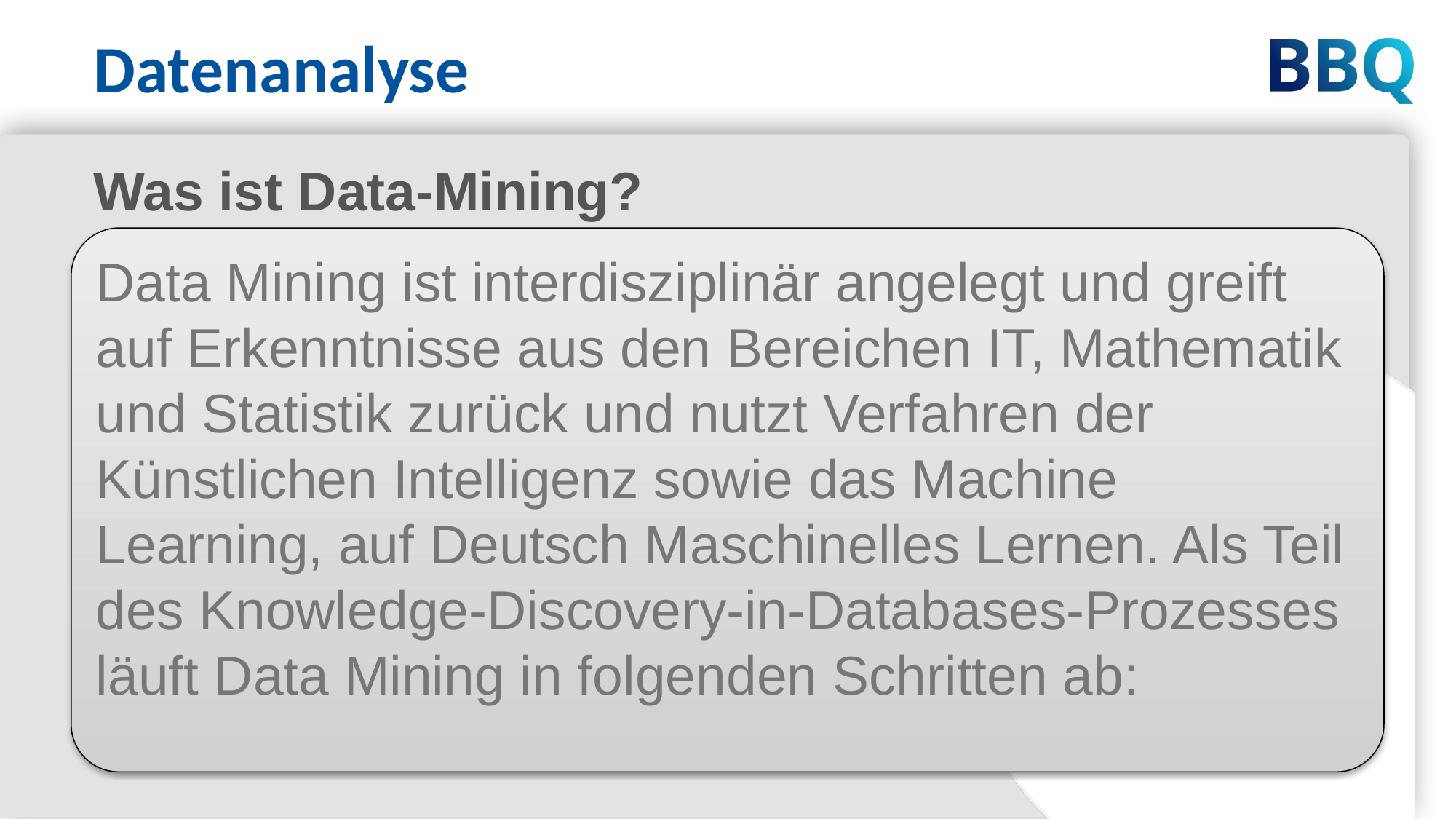

Datenanalyse
Was ist Data-Mining?
Data Mining ist interdisziplinär angelegt und greift auf Erkenntnisse aus den Bereichen IT, Mathematik und Statistik zurück und nutzt Verfahren der Künstlichen Intelligenz sowie das Machine Learning, auf Deutsch Maschinelles Lernen. Als Teil des Knowledge-Discovery-in-Databases-Prozesses läuft Data Mining in folgenden Schritten ab:
9